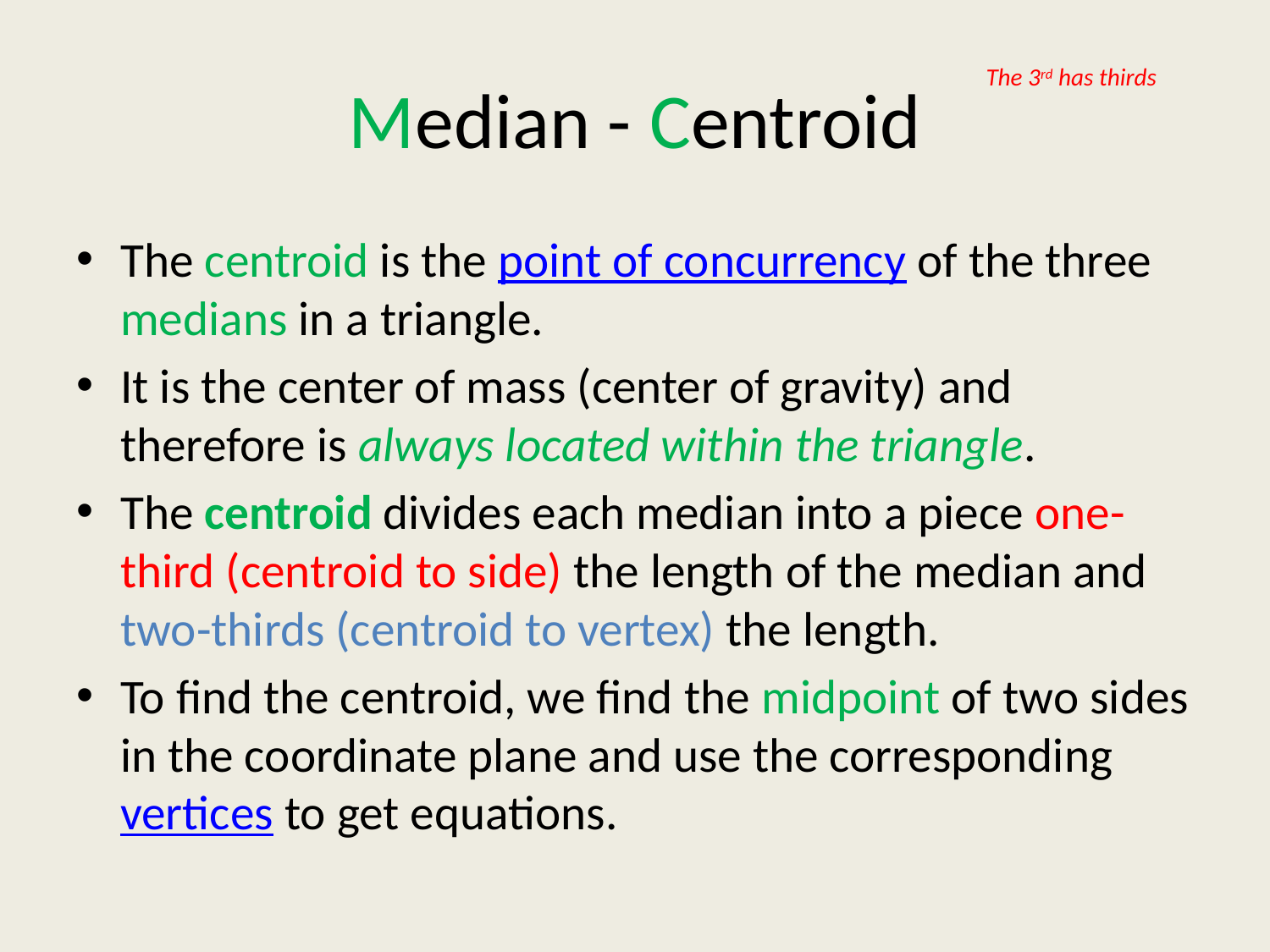

# Median - Centroid
The 3rd has thirds
The centroid is the point of concurrency of the three medians in a triangle.
It is the center of mass (center of gravity) and therefore is always located within the triangle.
The centroid divides each median into a piece one-third (centroid to side) the length of the median and two-thirds (centroid to vertex) the length.
To find the centroid, we find the midpoint of two sides in the coordinate plane and use the corresponding vertices to get equations.